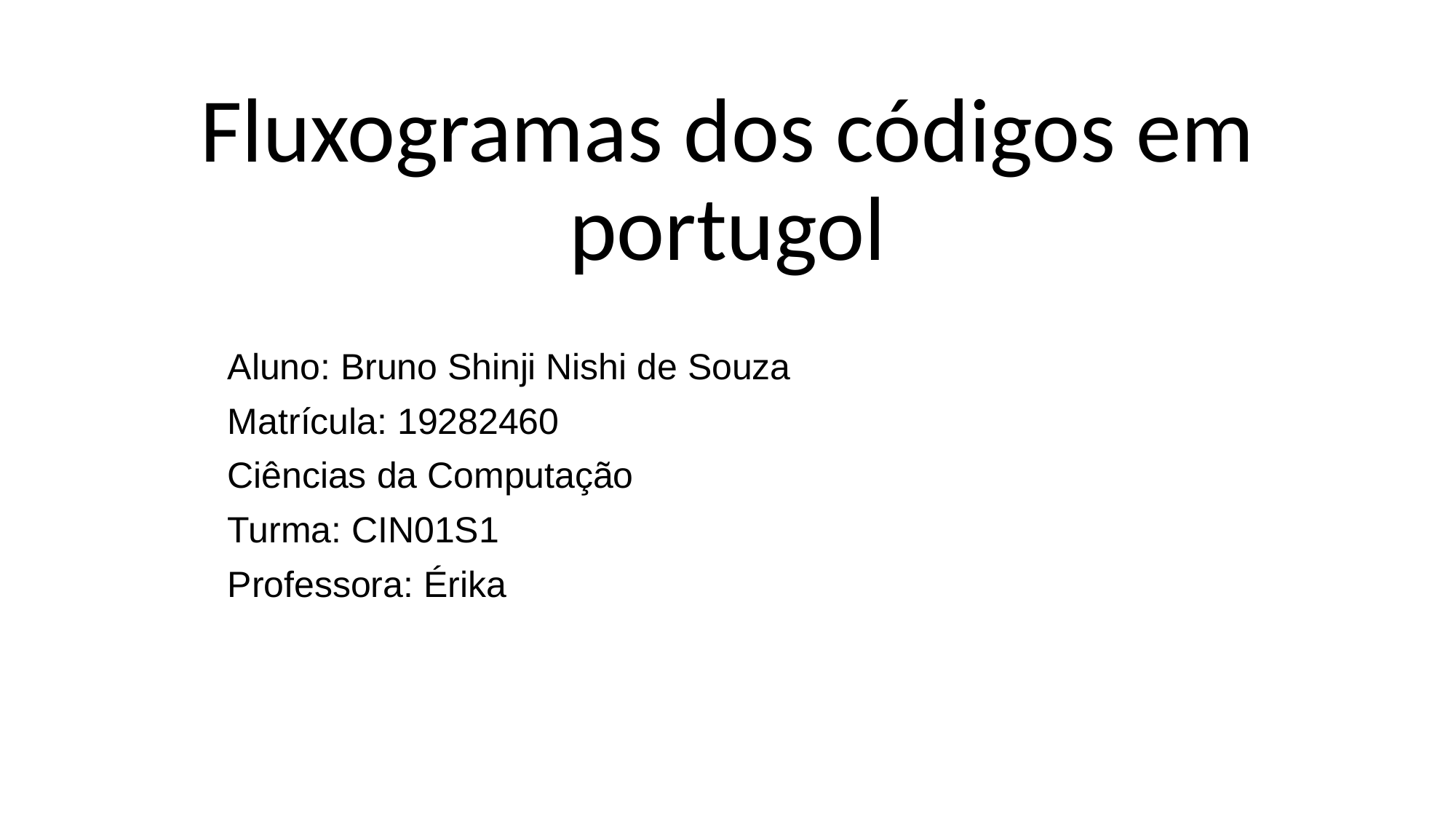

# Fluxogramas dos códigos em portugol
Aluno: Bruno Shinji Nishi de Souza
Matrícula: 19282460
Ciências da Computação
Turma: CIN01S1
Professora: Érika